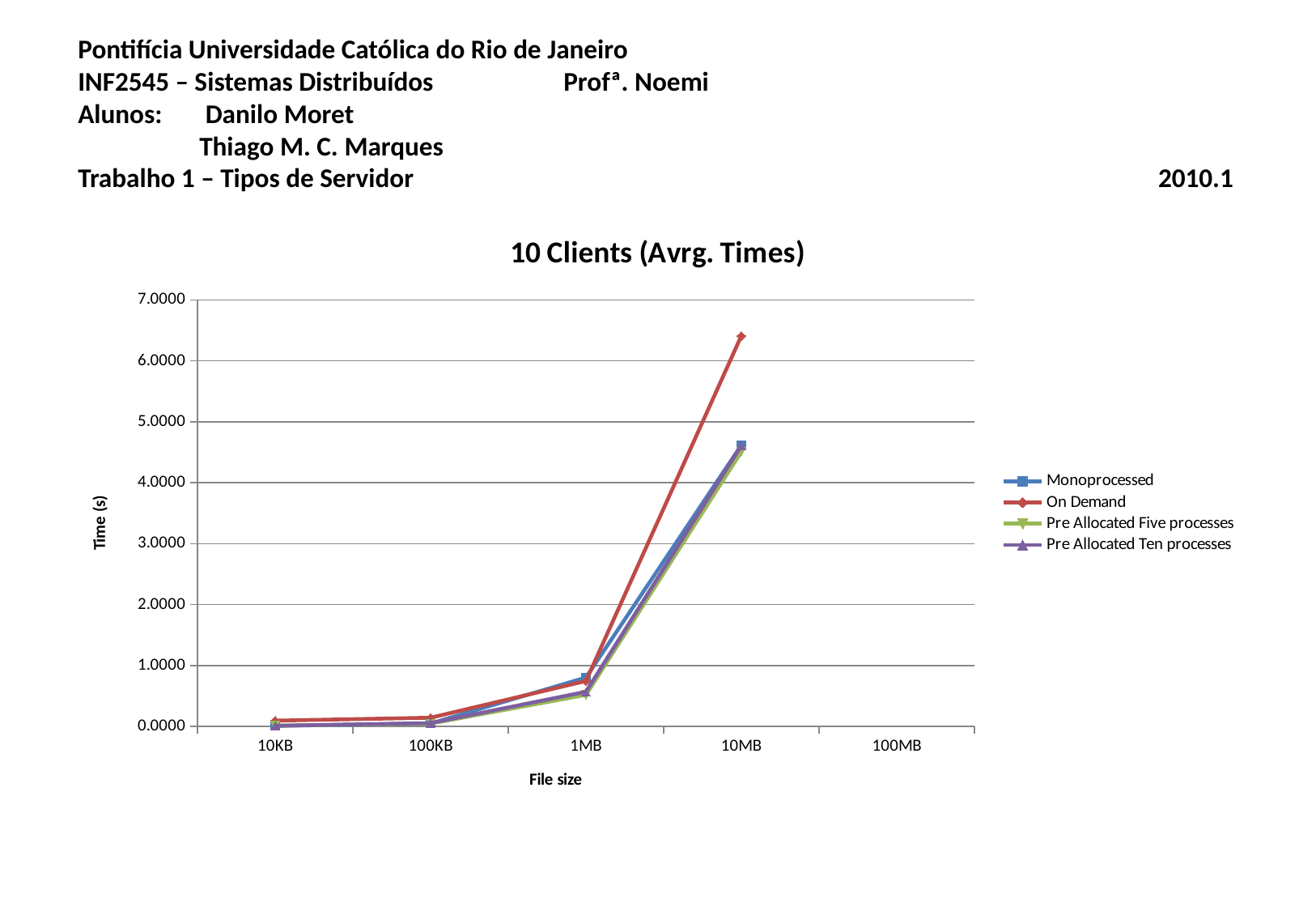

# Pontifícia Universidade Católica do Rio de Janeiro INF2545 – Sistemas Distribuídos		Profª. Noemi Alunos:	 Danilo Moret Thiago M. C. Marques Trabalho 1 – Tipos de Servidor						                  2010.1

### Chart: 10 Clients (Avrg. Times)

| Category | Monoprocessed | On Demand | Pre Allocated Five processes | Pre Allocated Ten processes |
|---|---|---|---|---|
| 10KB | 0.011324619849522669 | 0.096716419458389 | 0.014364671309789 | 0.012215555111567333 |
| 100KB | 0.050023072957992666 | 0.14485155582427667 | 0.048234377702077336 | 0.05646340131759667 |
| 1MB | 0.8045697251955667 | 0.7473116974035899 | 0.5200384481747967 | 0.57053038954735 |
| 10MB | 4.615238862832367 | 6.407948847611767 | 4.5076862804095 | 4.610026634931567 |
| 100MB | None | None | None | None |